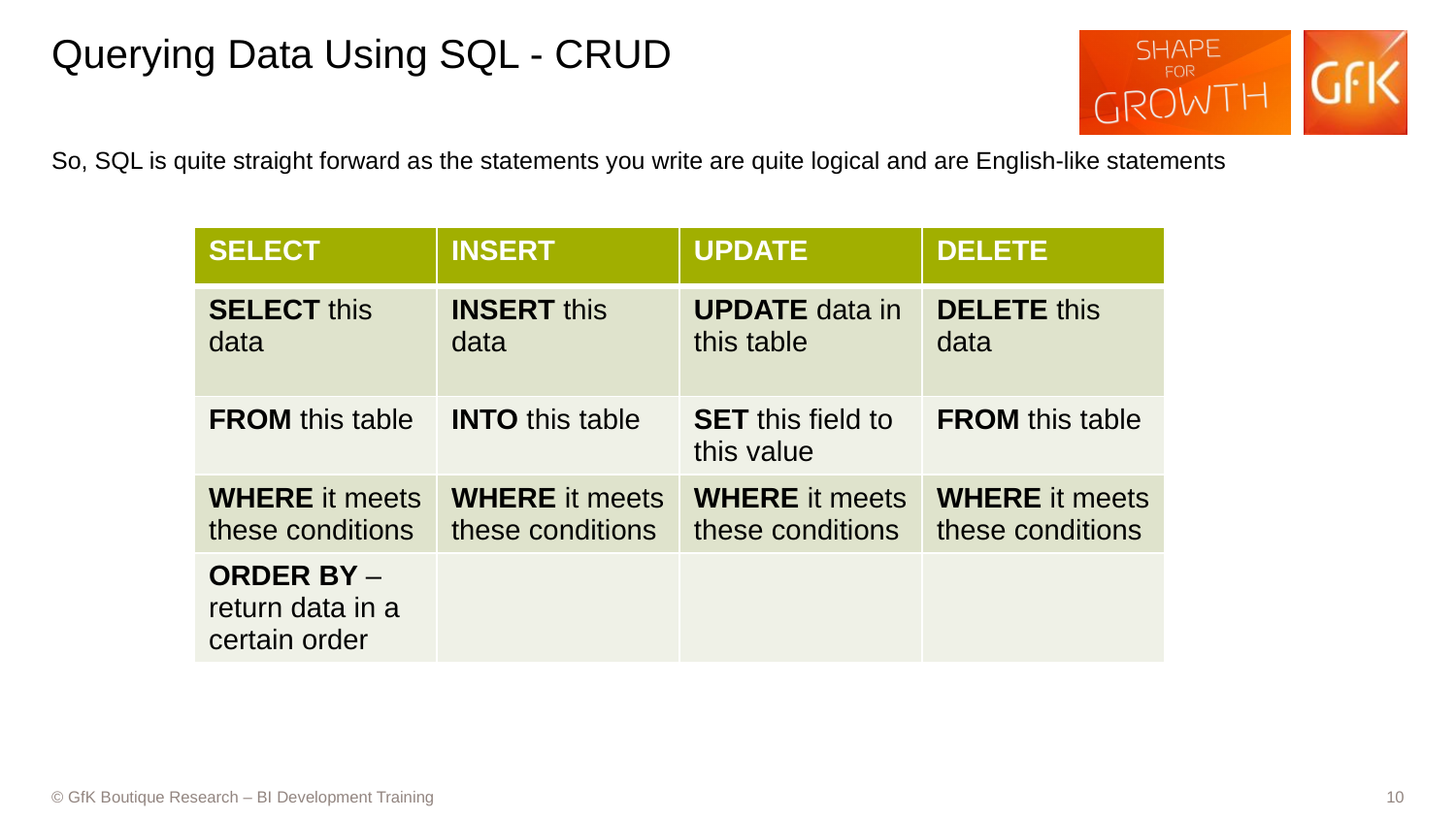

# Querying Data Using SQL - CRUD
So, SQL is quite straight forward as the statements you write are quite logical and are English-like statements

| SELECT | INSERT | UPDATE | DELETE |
| --- | --- | --- | --- |
| SELECT this data | INSERT this data | UPDATE data in this table | DELETE this data |
| FROM this table | INTO this table | SET this field to this value | FROM this table |
| WHERE it meets these conditions | WHERE it meets these conditions | WHERE it meets these conditions | WHERE it meets these conditions |
| ORDER BY – return data in a certain order |  |  |  |